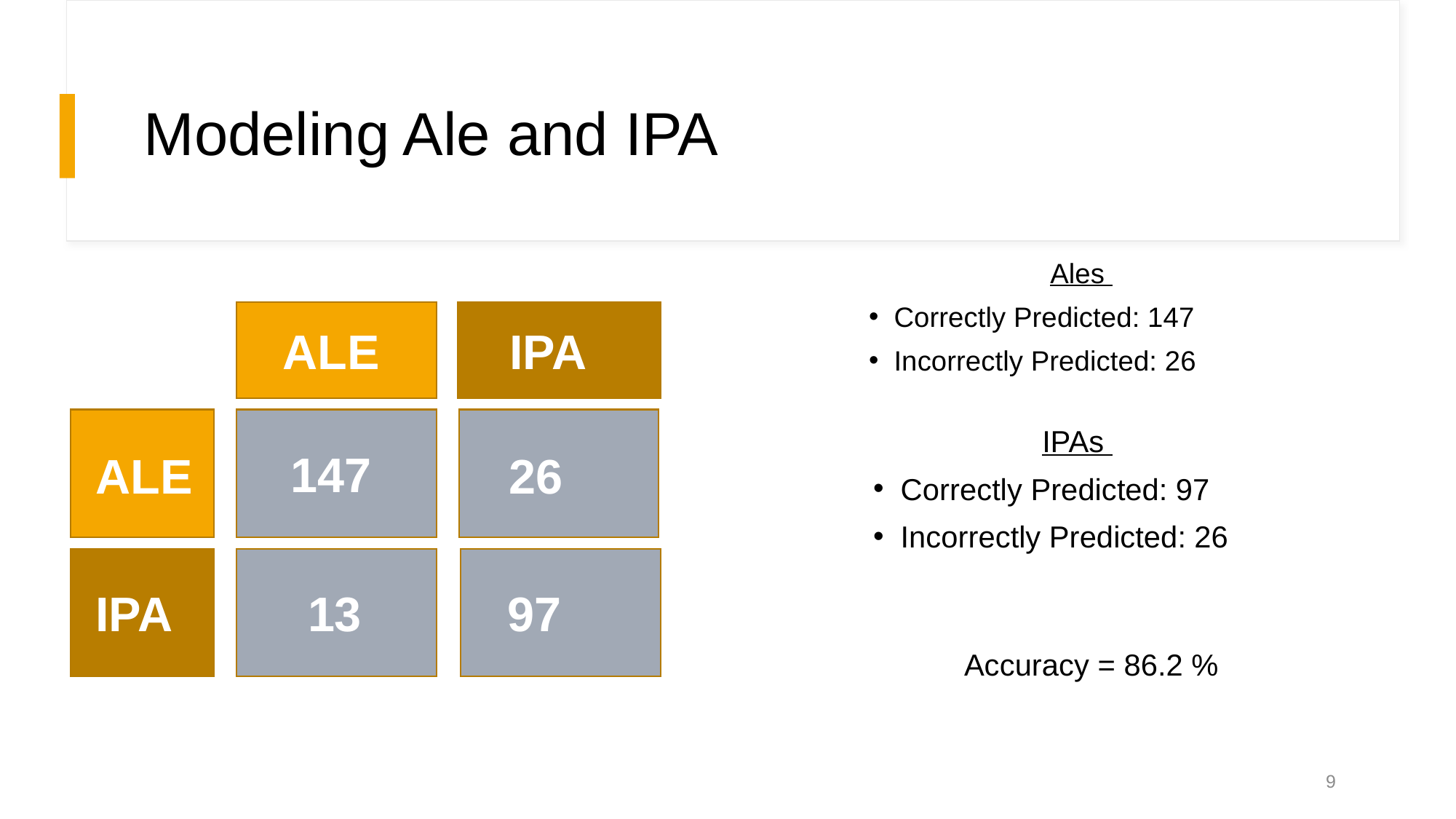

# Modeling Ale and IPA
Ales
Correctly Predicted: 147
Incorrectly Predicted: 26

IPA
ALE

IPAs
Correctly Predicted: 97
Incorrectly Predicted: 26

147
ALE
26

IPA
13
97

Accuracy = 86.2 %

9